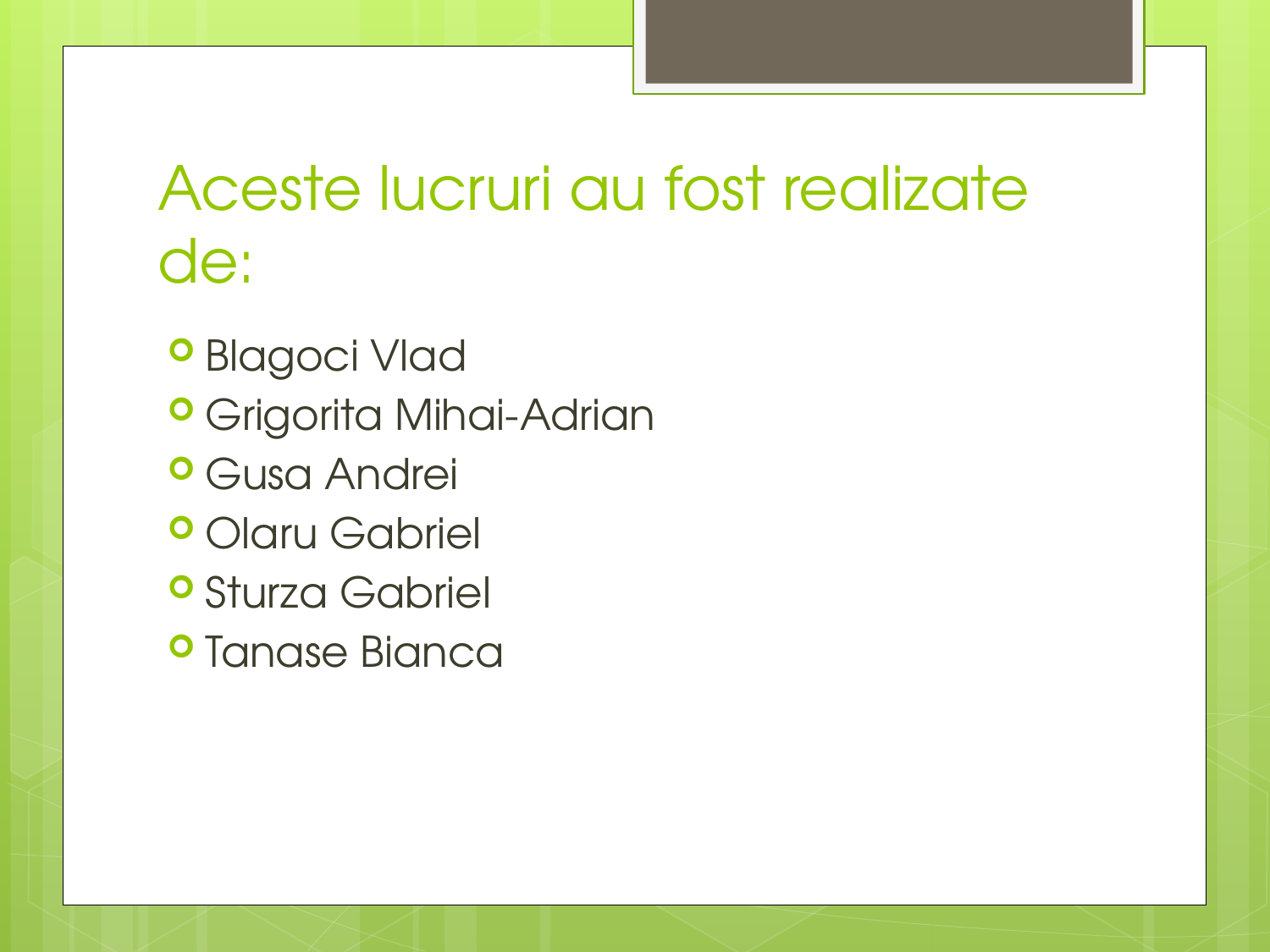

# Aceste lucruri au fost realizate de:
Blagoci Vlad
Grigorita Mihai-Adrian
Gusa Andrei
Olaru Gabriel
Sturza Gabriel
Tanase Bianca